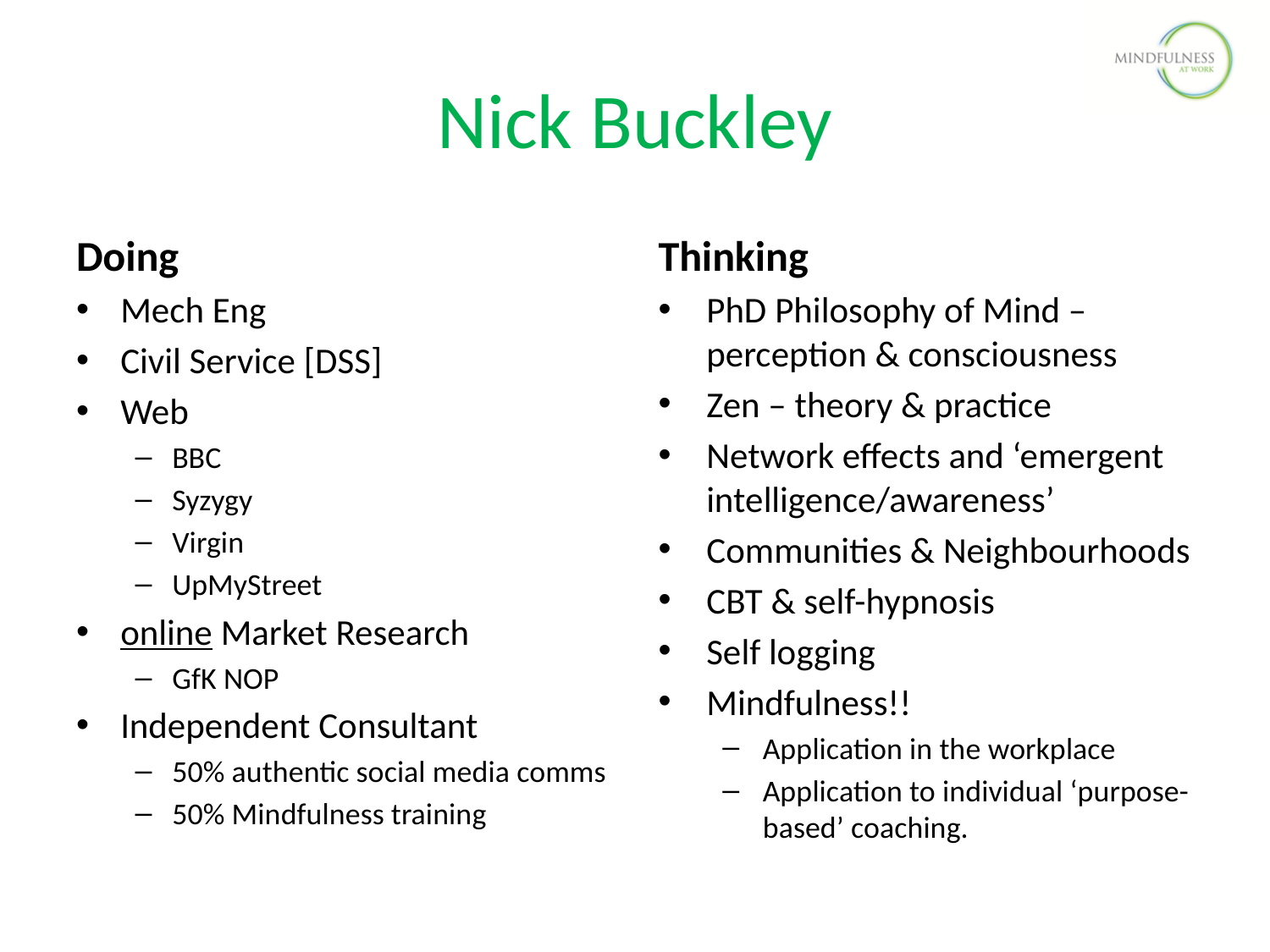

Nick Buckley
Doing
Mech Eng
Civil Service [DSS]
Web
BBC
Syzygy
Virgin
UpMyStreet
online Market Research
GfK NOP
Independent Consultant
50% authentic social media comms
50% Mindfulness training

Thinking
PhD Philosophy of Mind – perception & consciousness
Zen – theory & practice
Network effects and ‘emergent intelligence/awareness’
Communities & Neighbourhoods
CBT & self-hypnosis
Self logging
Mindfulness!!
Application in the workplace
Application to individual ‘purpose-based’ coaching.